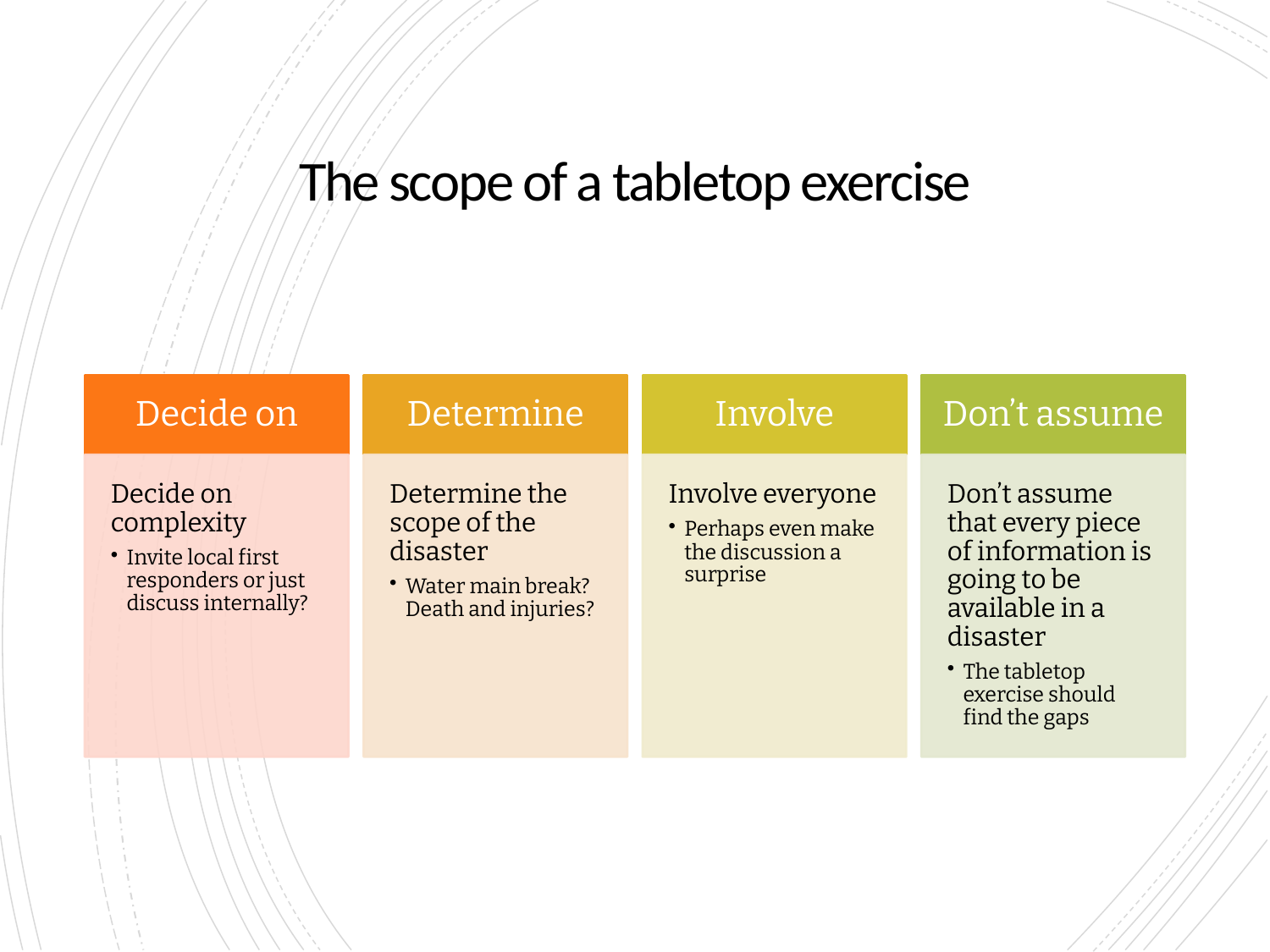

# The scope of a tabletop exercise
Decide on
Decide on complexity
Invite local first responders or just discuss internally?
Determine
Determine the scope of the disaster
Water main break? Death and injuries?
Involve
Involve everyone
Perhaps even make the discussion a surprise
Don’t assume
Don’t assume that every piece of information is going to be available in a disaster
The tabletop exercise should find the gaps